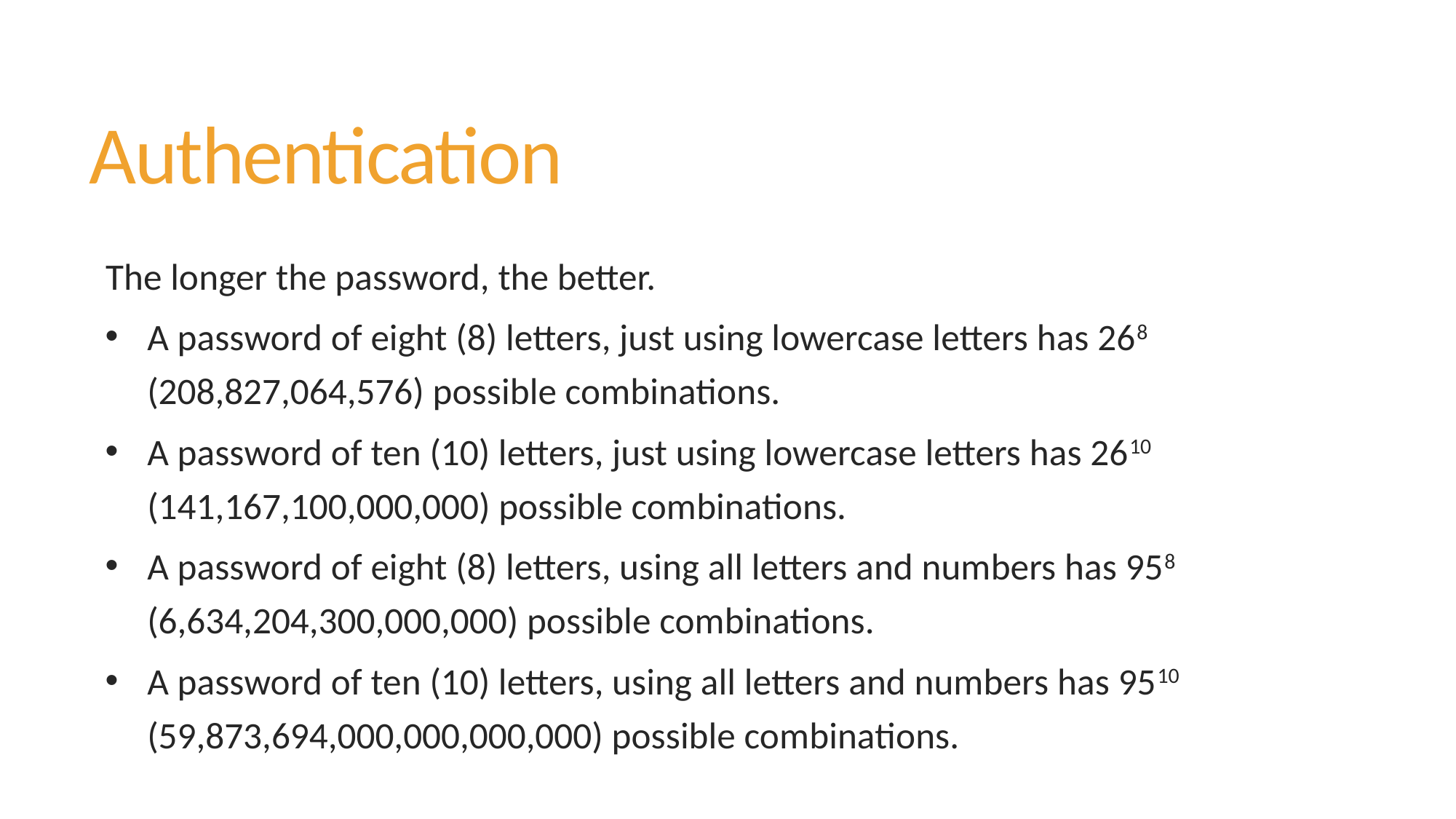

# Authentication
The longer the password, the better.
A password of eight (8) letters, just using lowercase letters has 268 (208,827,064,576) possible combinations.
A password of ten (10) letters, just using lowercase letters has 2610 (141,167,100,000,000) possible combinations.
A password of eight (8) letters, using all letters and numbers has 958 (6,634,204,300,000,000) possible combinations.
A password of ten (10) letters, using all letters and numbers has 9510 (59,873,694,000,000,000,000) possible combinations.